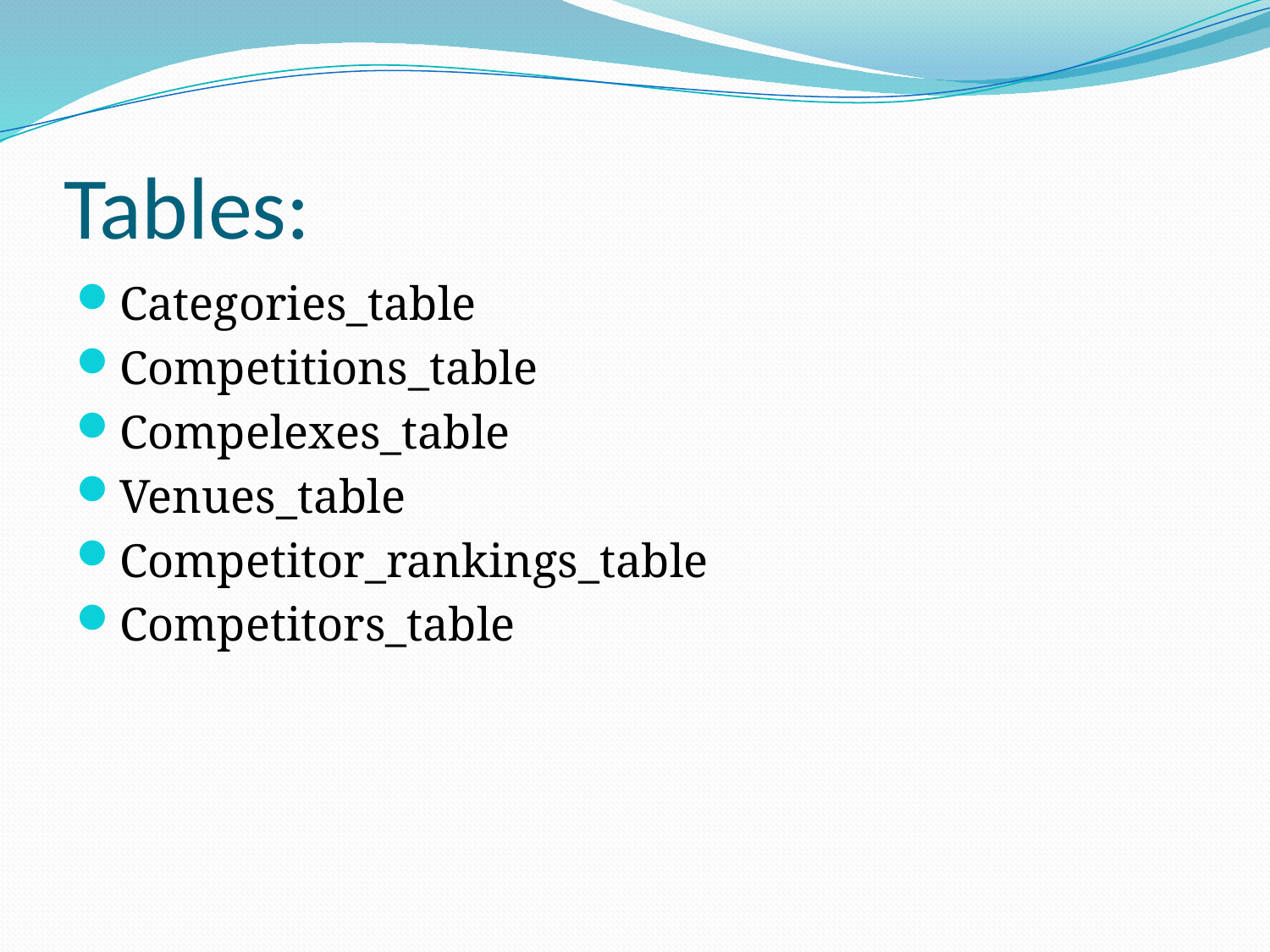

# Tables:
Categories_table
Competitions_table
Compelexes_table
Venues_table
Competitor_rankings_table
Competitors_table